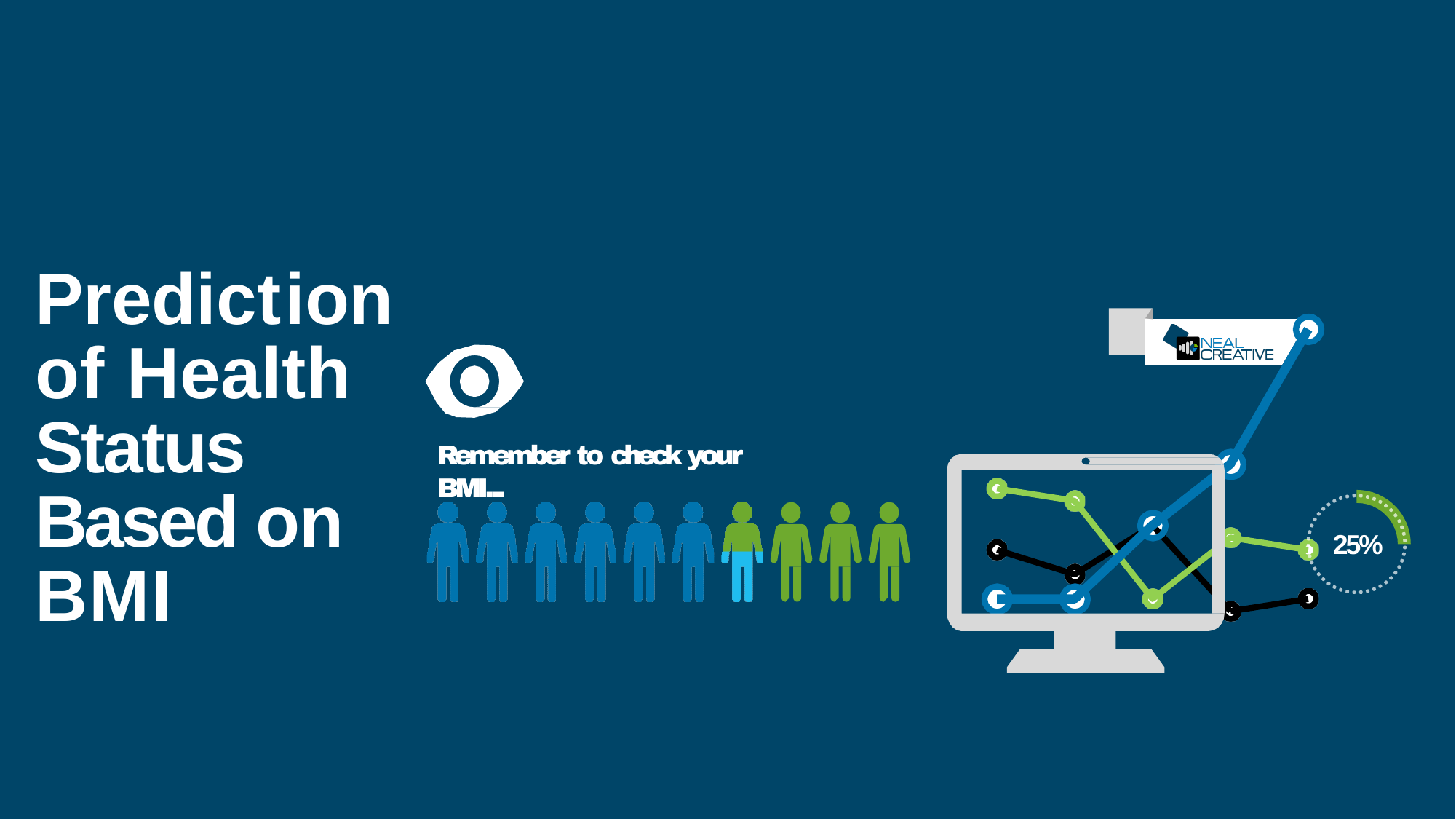

Prediction  of Health  Status  Based on  BMI

Remember to check your BMI...

25%